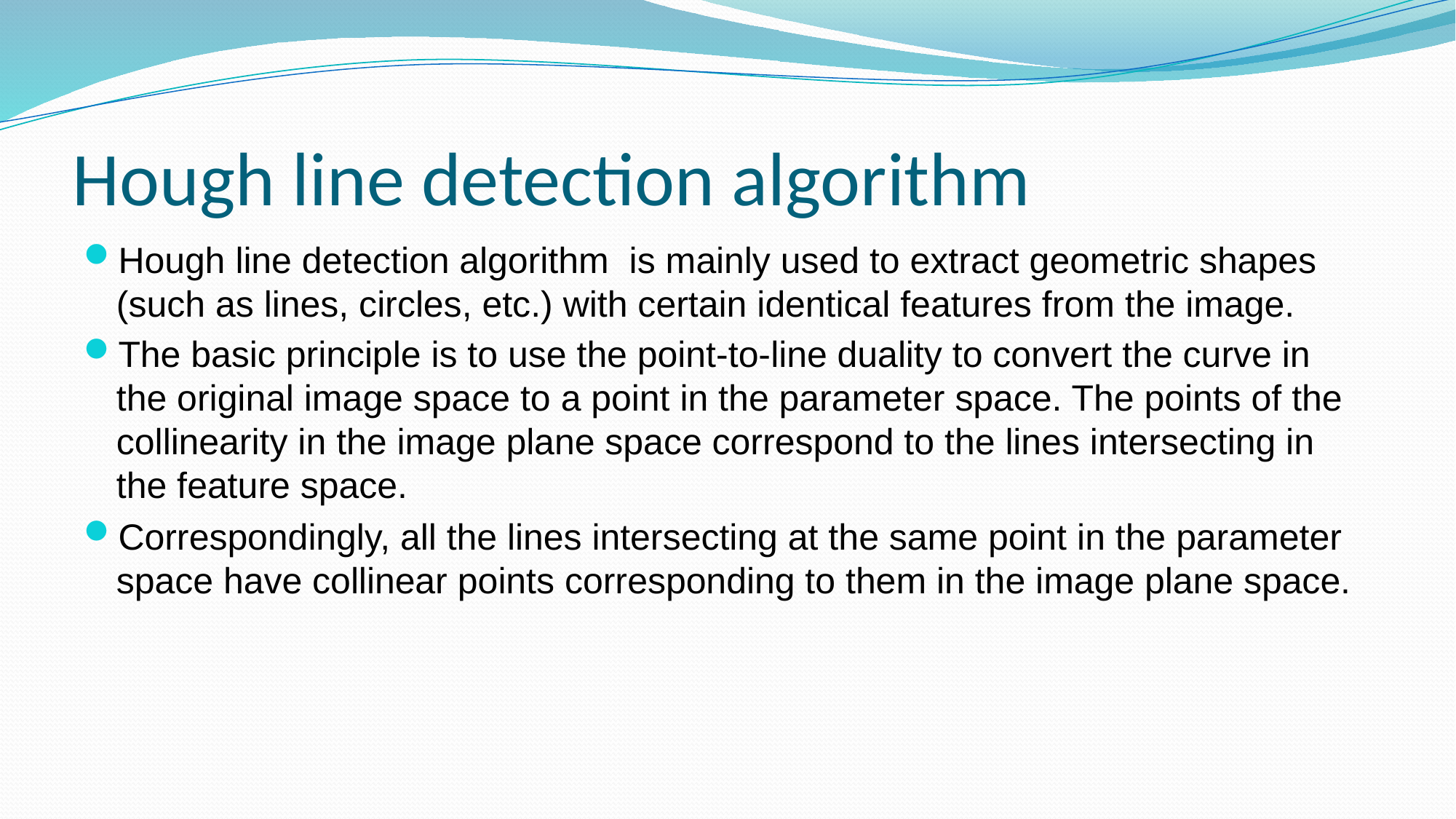

# Hough line detection algorithm
Hough line detection algorithm  is mainly used to extract geometric shapes (such as lines, circles, etc.) with certain identical features from the image.
The basic principle is to use the point-to-line duality to convert the curve in the original image space to a point in the parameter space. The points of the collinearity in the image plane space correspond to the lines intersecting in the feature space.
Correspondingly, all the lines intersecting at the same point in the parameter space have collinear points corresponding to them in the image plane space.